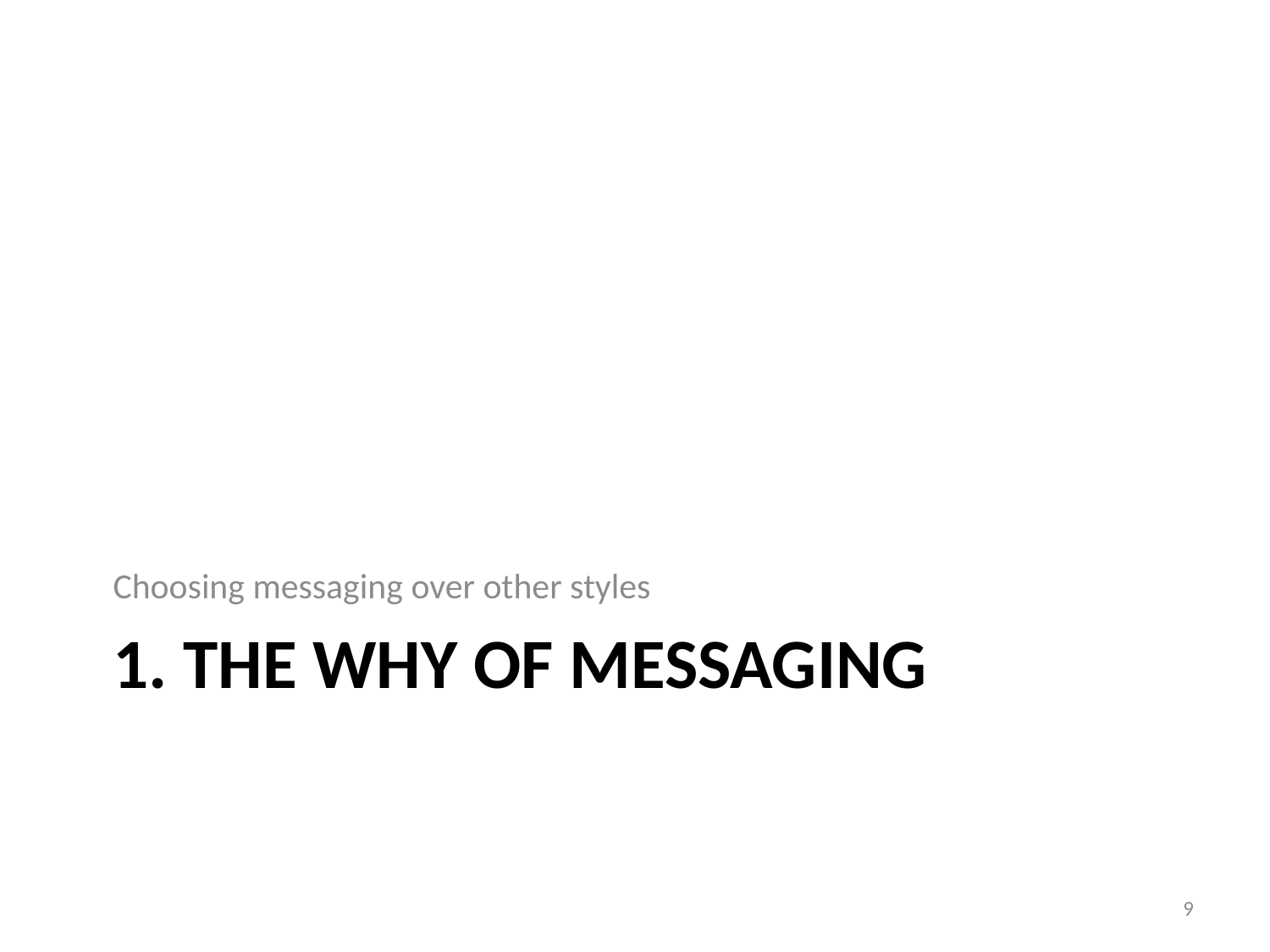

Choosing messaging over other styles
# 1. The Why of messaging
9